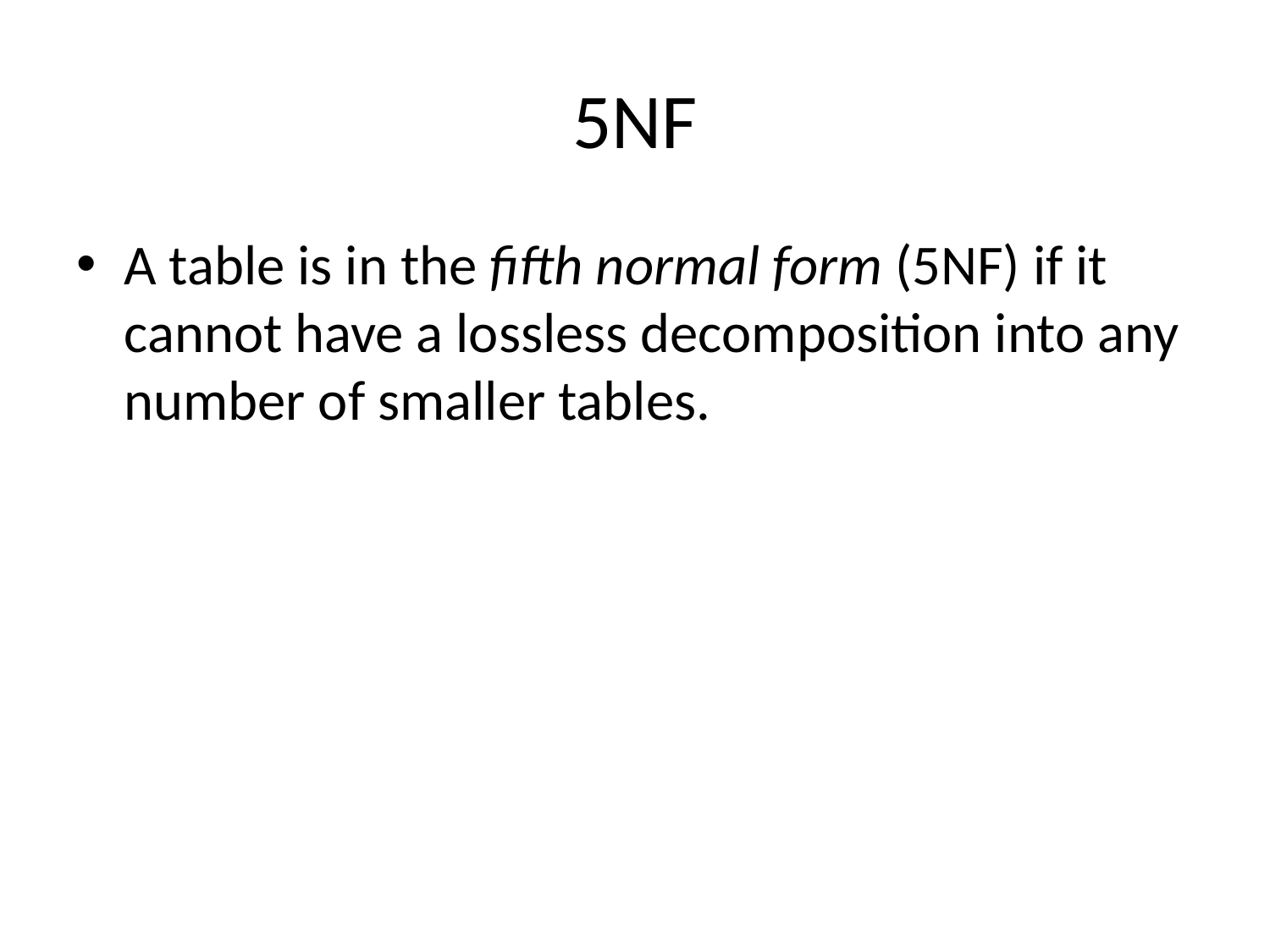

# 5NF
A table is in the fifth normal form (5NF) if it cannot have a lossless decomposition into any number of smaller tables.